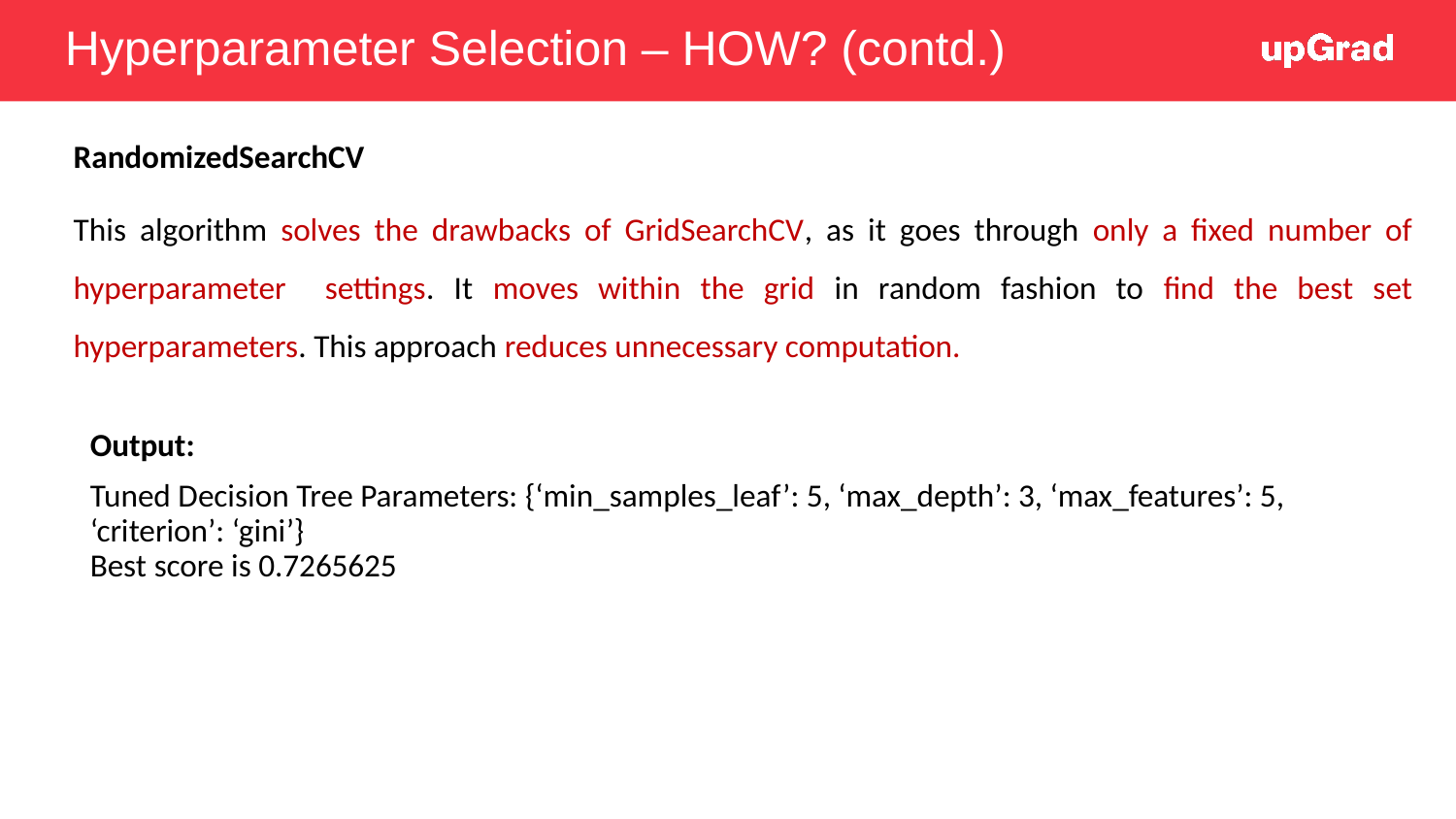

# Hyperparameter Selection – HOW? (contd.)
RandomizedSearchCV
This algorithm solves the drawbacks of GridSearchCV, as it goes through only a fixed number of hyperparameter  settings. It moves within the grid in random fashion to find the best set hyperparameters. This approach reduces unnecessary computation.

Output:
Tuned Decision Tree Parameters: {‘min_samples_leaf’: 5, ‘max_depth’: 3, ‘max_features’: 5, ‘criterion’: ‘gini’}
Best score is 0.7265625